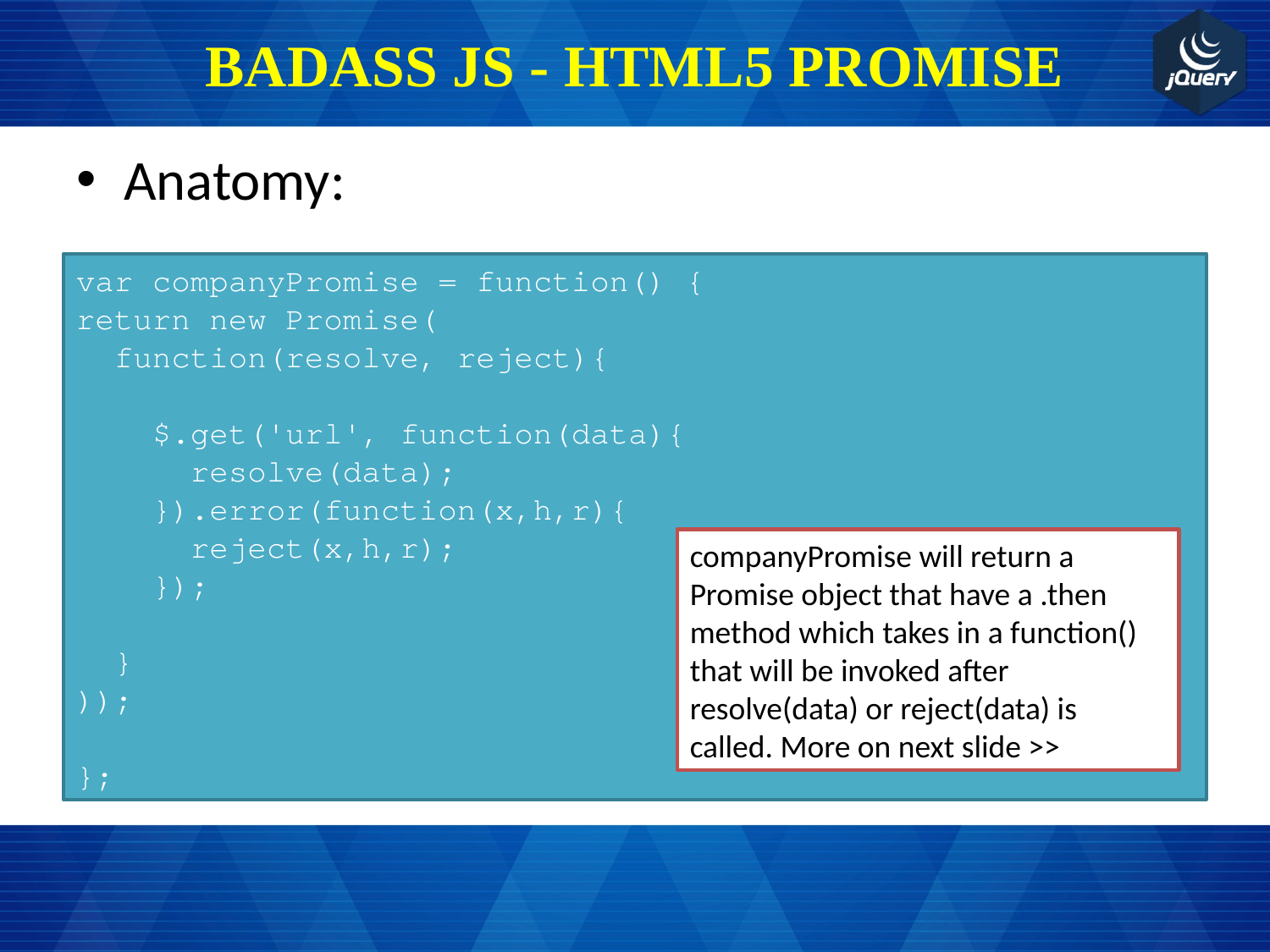

# BADASS JS - HTML5 PROMISE
Anatomy:

var companyPromise = function() {
return new Promise(
  function(resolve, reject){

    $.get('url', function(data){
      resolve(data);
    }).error(function(x,h,r){
      reject(x,h,r);
    });

  }
));

};
companyPromise will return a Promise object that have a .then method which takes in a function() that will be invoked after resolve(data) or reject(data) is called. More on next slide >>